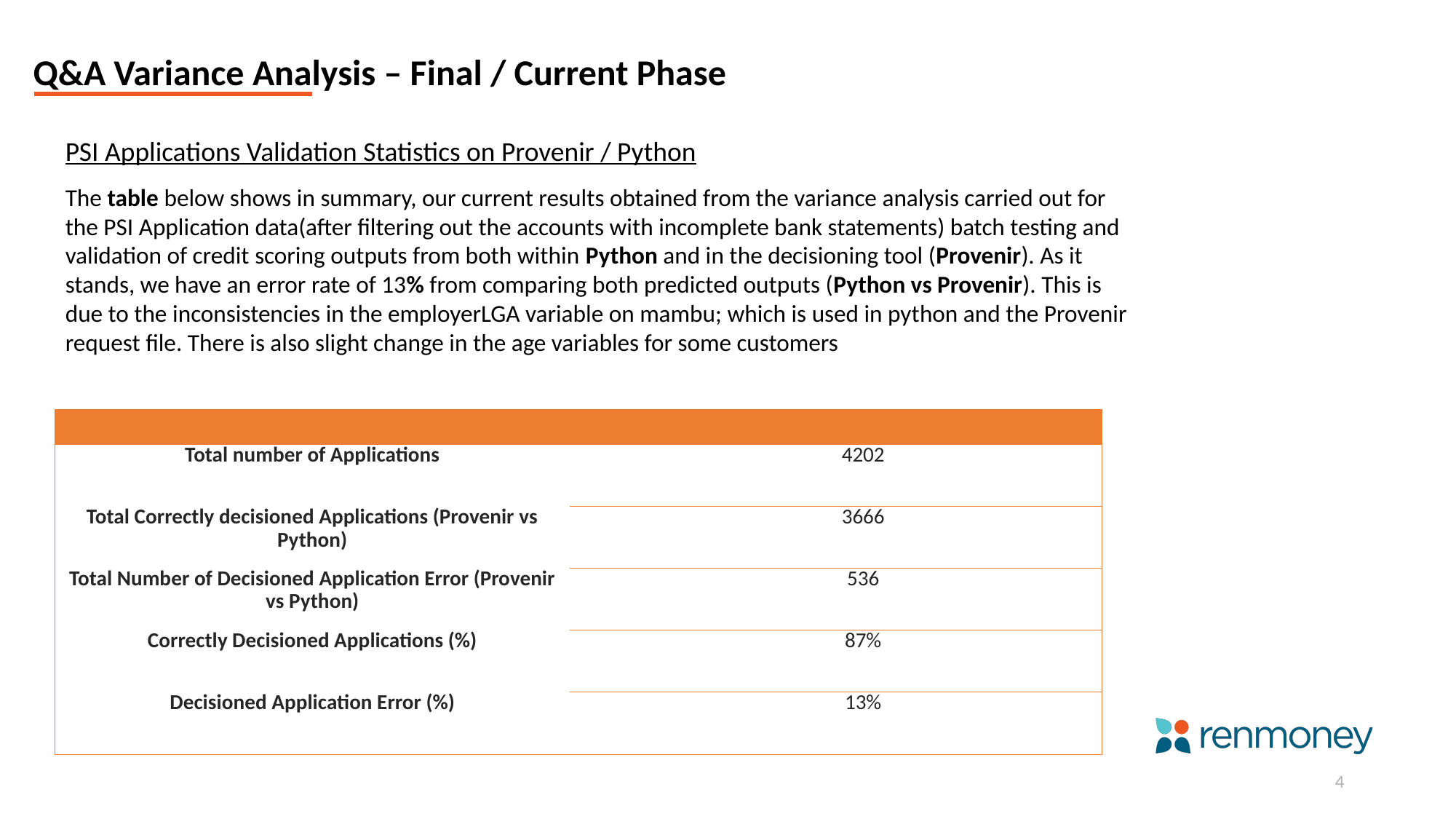

Q&A Variance Analysis – Final / Current Phase

PSI Applications Validation Statistics on Provenir / Python
The table below shows in summary, our current results obtained from the variance analysis carried out for the PSI Application data(after filtering out the accounts with incomplete bank statements) batch testing and validation of credit scoring outputs from both within Python and in the decisioning tool (Provenir). As it stands, we have an error rate of 13% from comparing both predicted outputs (Python vs Provenir). This is due to the inconsistencies in the employerLGA variable on mambu; which is used in python and the Provenir request file. There is also slight change in the age variables for some customers
|  |  |
| --- | --- |
| Total number of Applications | 4202 |
| Total Correctly decisioned Applications (Provenir vs Python) | 3666 |
| Total Number of Decisioned Application Error (Provenir vs Python) | 536 |
| Correctly Decisioned Applications (%) | 87% |
| Decisioned Application Error (%) | 13% |
4